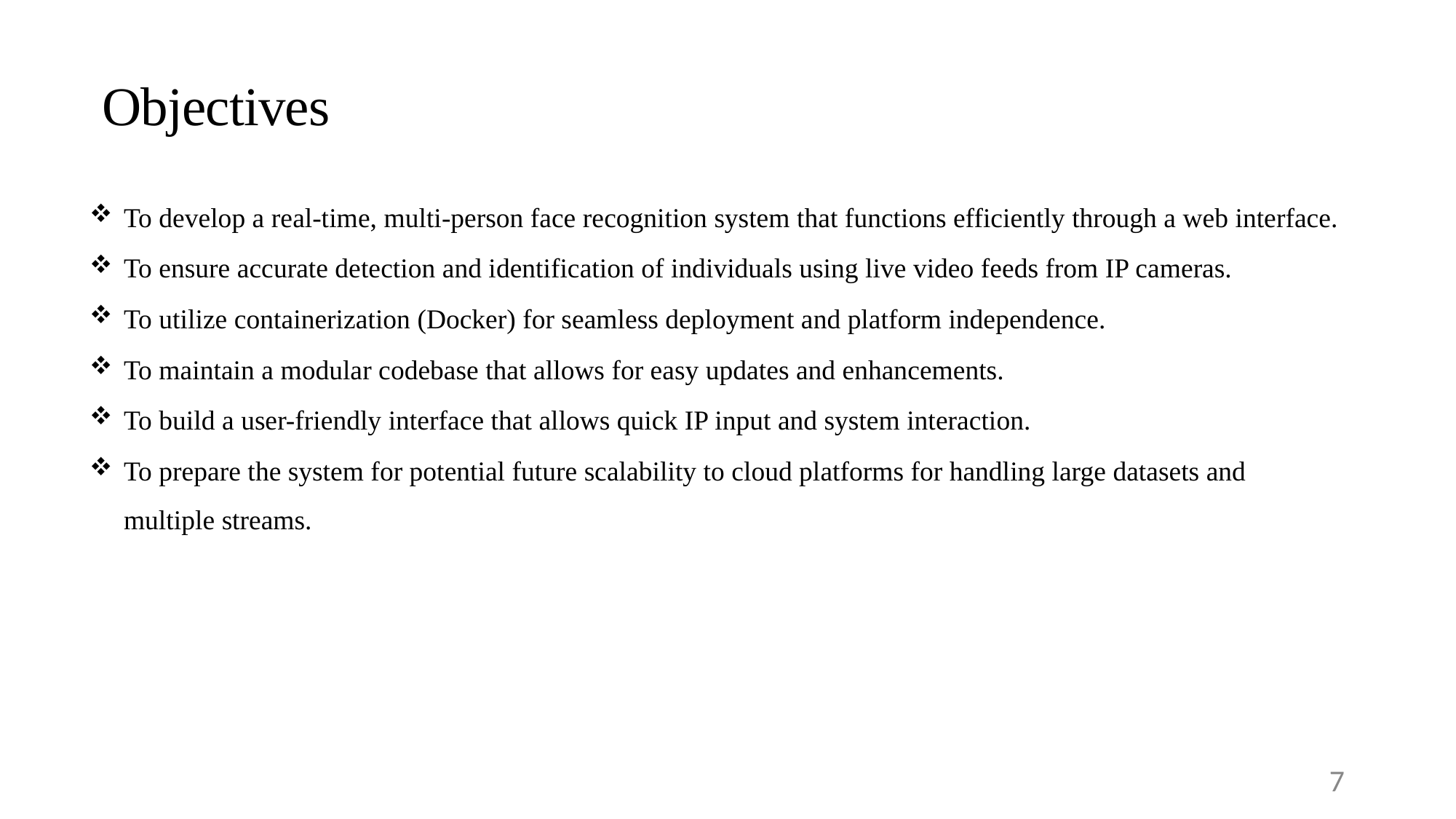

# Objectives
To develop a real-time, multi-person face recognition system that functions efficiently through a web interface.
To ensure accurate detection and identification of individuals using live video feeds from IP cameras.
To utilize containerization (Docker) for seamless deployment and platform independence.
To maintain a modular codebase that allows for easy updates and enhancements.
To build a user-friendly interface that allows quick IP input and system interaction.
To prepare the system for potential future scalability to cloud platforms for handling large datasets and multiple streams.
7